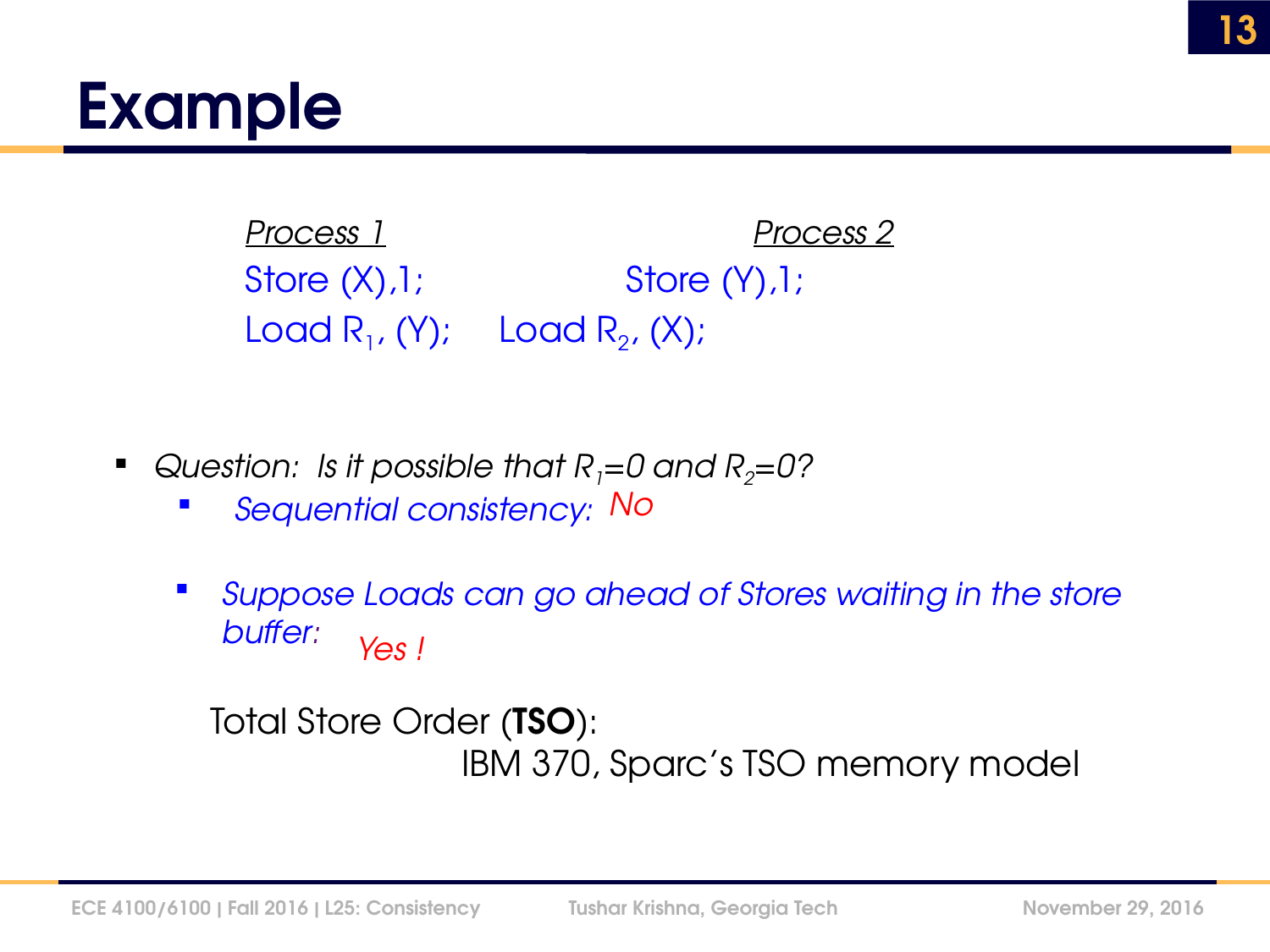

13
# Example
		Process 1			Process 2
		Store (X),1;		Store (Y),1;
		Load R1, (Y);	Load R2, (X);
Question:  Is it possible that R1=0 and R2=0?
  Sequential consistency:
No
Suppose Loads can go ahead of Stores waiting in the store buffer:
Yes !
Total Store Order (TSO):
	IBM 370, Sparc’s TSO memory model
ECE 4100/6100 | Fall 2016 | L25: Consistency                Tushar Krishna, Georgia Tech
November 29, 2016